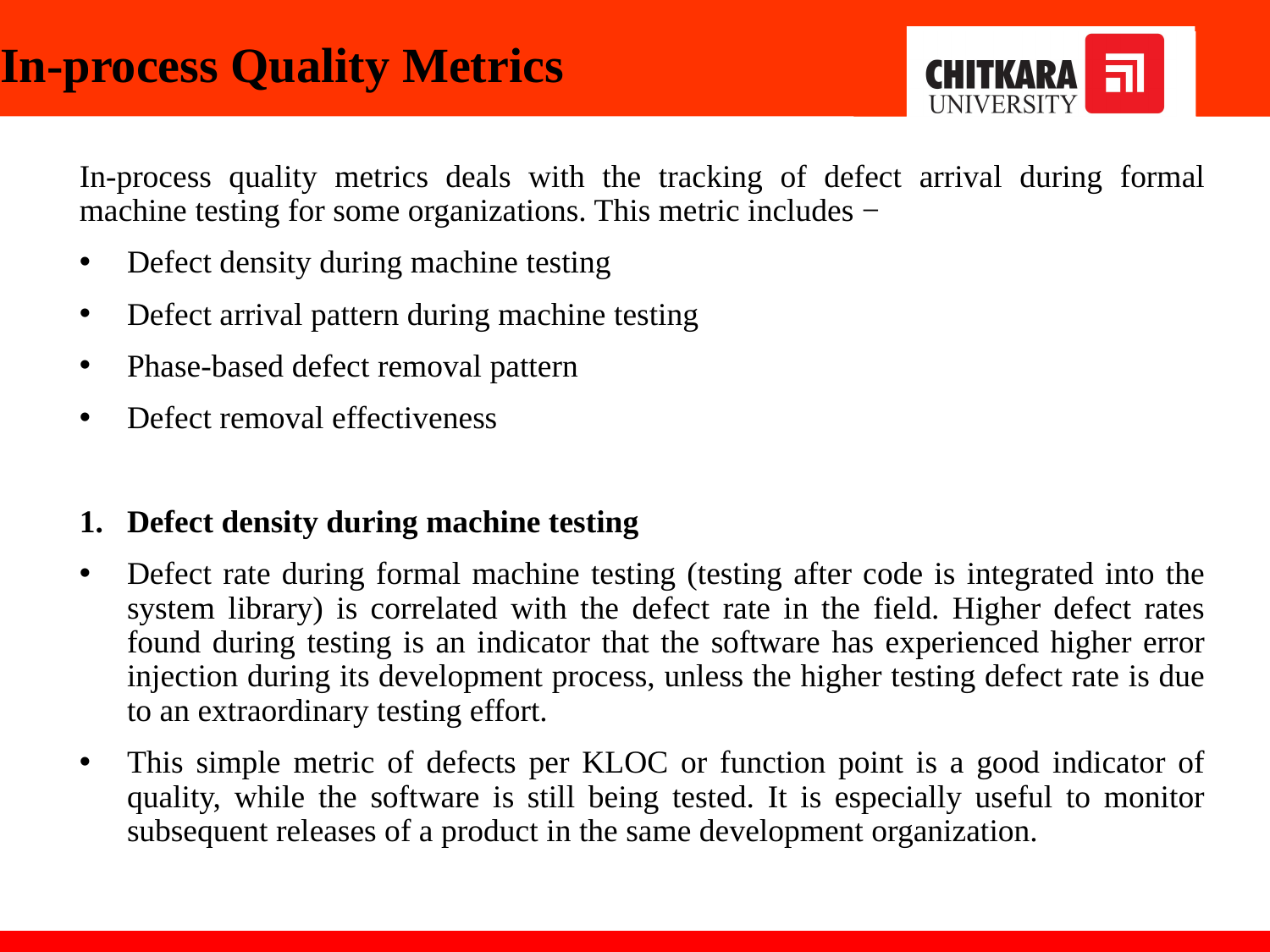

# In-process Quality Metrics
In-process quality metrics deals with the tracking of defect arrival during formal machine testing for some organizations. This metric includes −
Defect density during machine testing
Defect arrival pattern during machine testing
Phase-based defect removal pattern
Defect removal effectiveness

Defect density during machine testing
Defect rate during formal machine testing (testing after code is integrated into the system library) is correlated with the defect rate in the field. Higher defect rates found during testing is an indicator that the software has experienced higher error injection during its development process, unless the higher testing defect rate is due to an extraordinary testing effort.
This simple metric of defects per KLOC or function point is a good indicator of quality, while the software is still being tested. It is especially useful to monitor subsequent releases of a product in the same development organization.